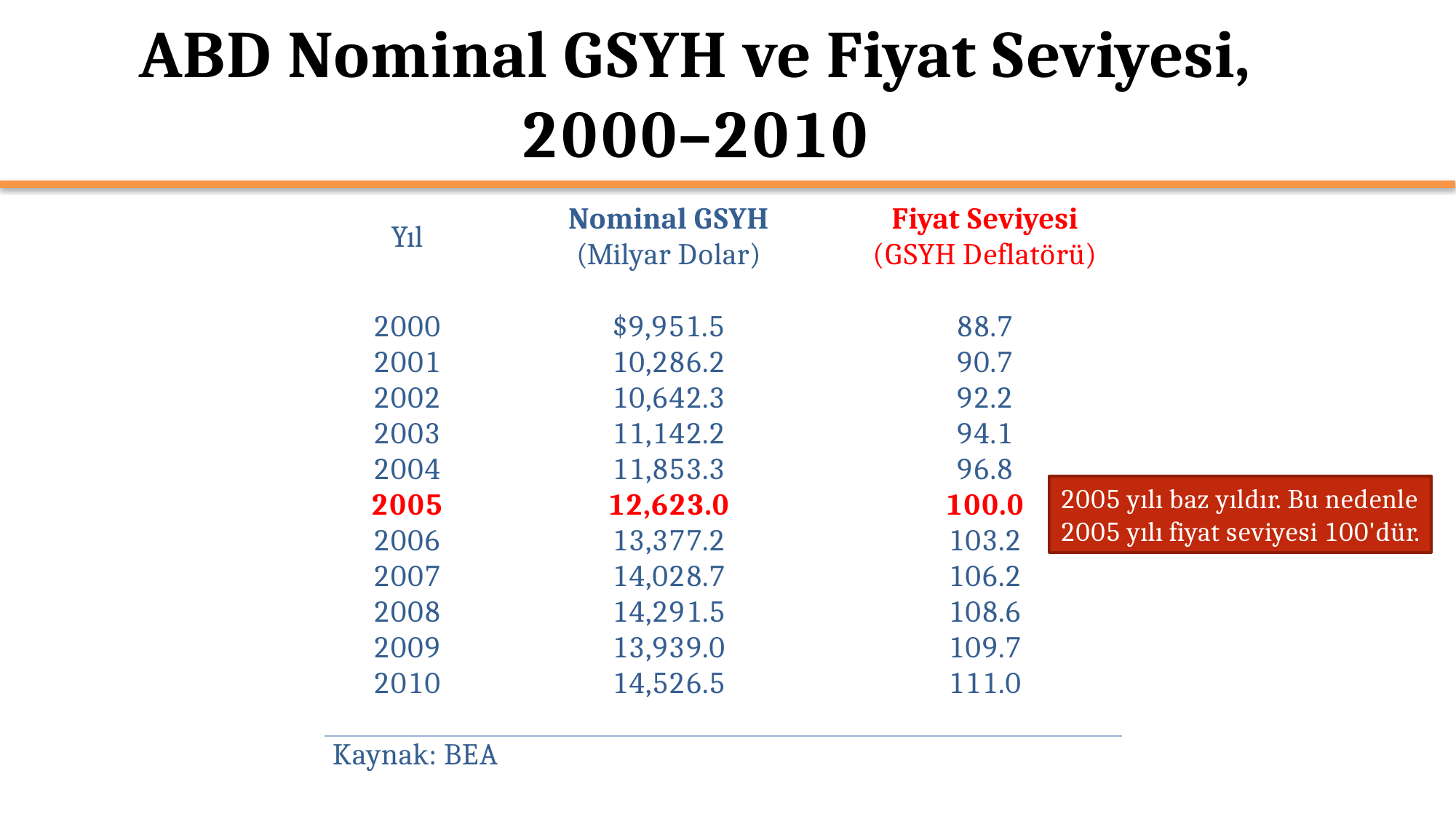

# ABD Nominal GSYH ve Fiyat Seviyesi, 2000–2010
| Yıl | Nominal GSYH (Milyar Dolar) | Fiyat Seviyesi (GSYH Deflatörü) |
| --- | --- | --- |
|  |  |  |
| 2000 | $9,951.5 | 88.7 |
| 2001 | 10,286.2 | 90.7 |
| 2002 | 10,642.3 | 92.2 |
| 2003 | 11,142.2 | 94.1 |
| 2004 | 11,853.3 | 96.8 |
| 2005 | 12,623.0 | 100.0 |
| 2006 | 13,377.2 | 103.2 |
| 2007 | 14,028.7 | 106.2 |
| 2008 | 14,291.5 | 108.6 |
| 2009 | 13,939.0 | 109.7 |
| 2010 | 14,526.5 | 111.0 |
|  |  |  |
| Kaynak: BEA |  |  |
2005 yılı baz yıldır. Bu nedenle
2005 yılı fiyat seviyesi 100'dür.